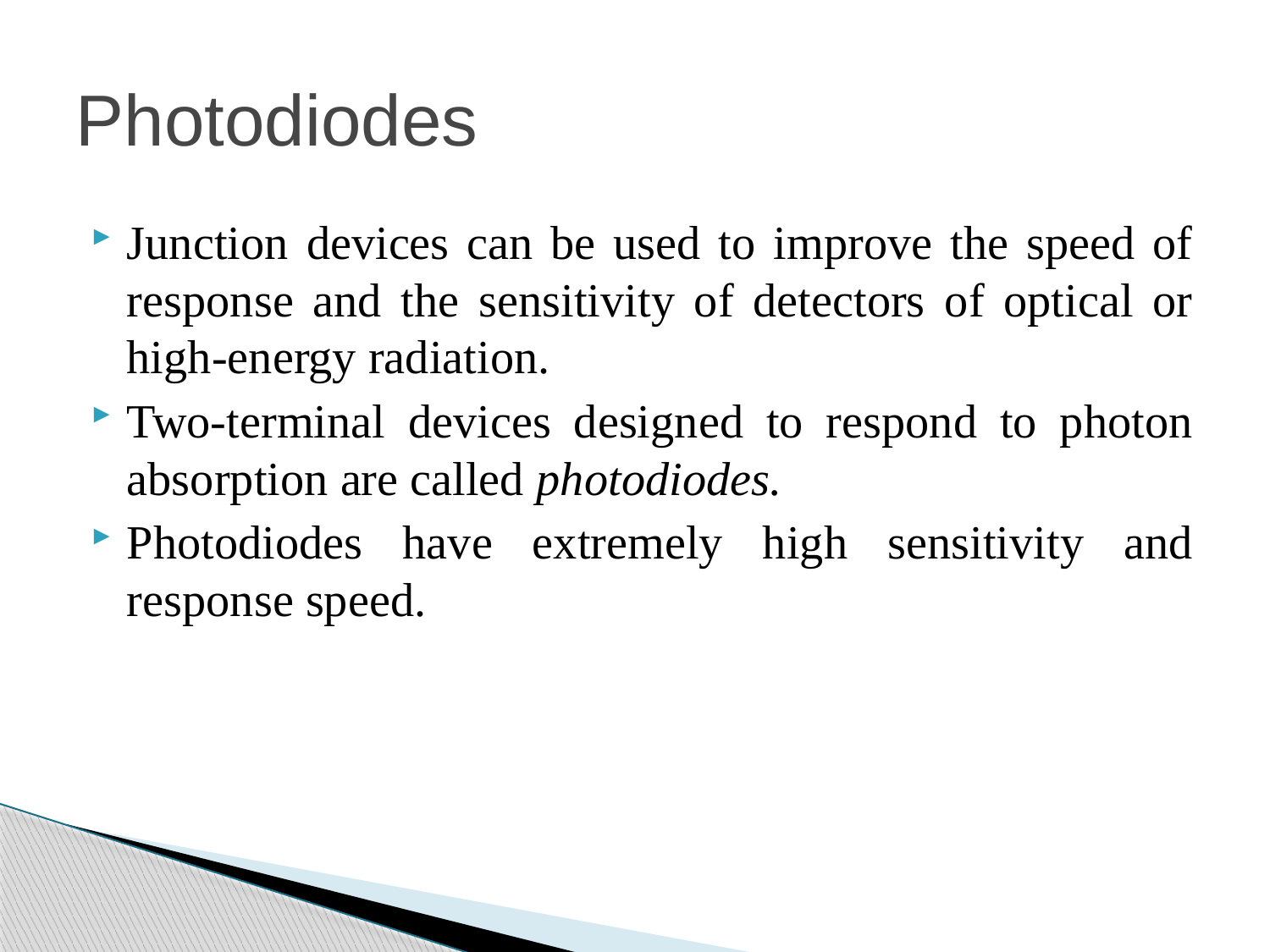

# Photodiodes
Junction devices can be used to improve the speed of response and the sensitivity of detectors of optical or high-energy radiation.
Two-terminal devices designed to respond to photon absorption are called photodiodes.
Photodiodes have extremely high sensitivity and response speed.